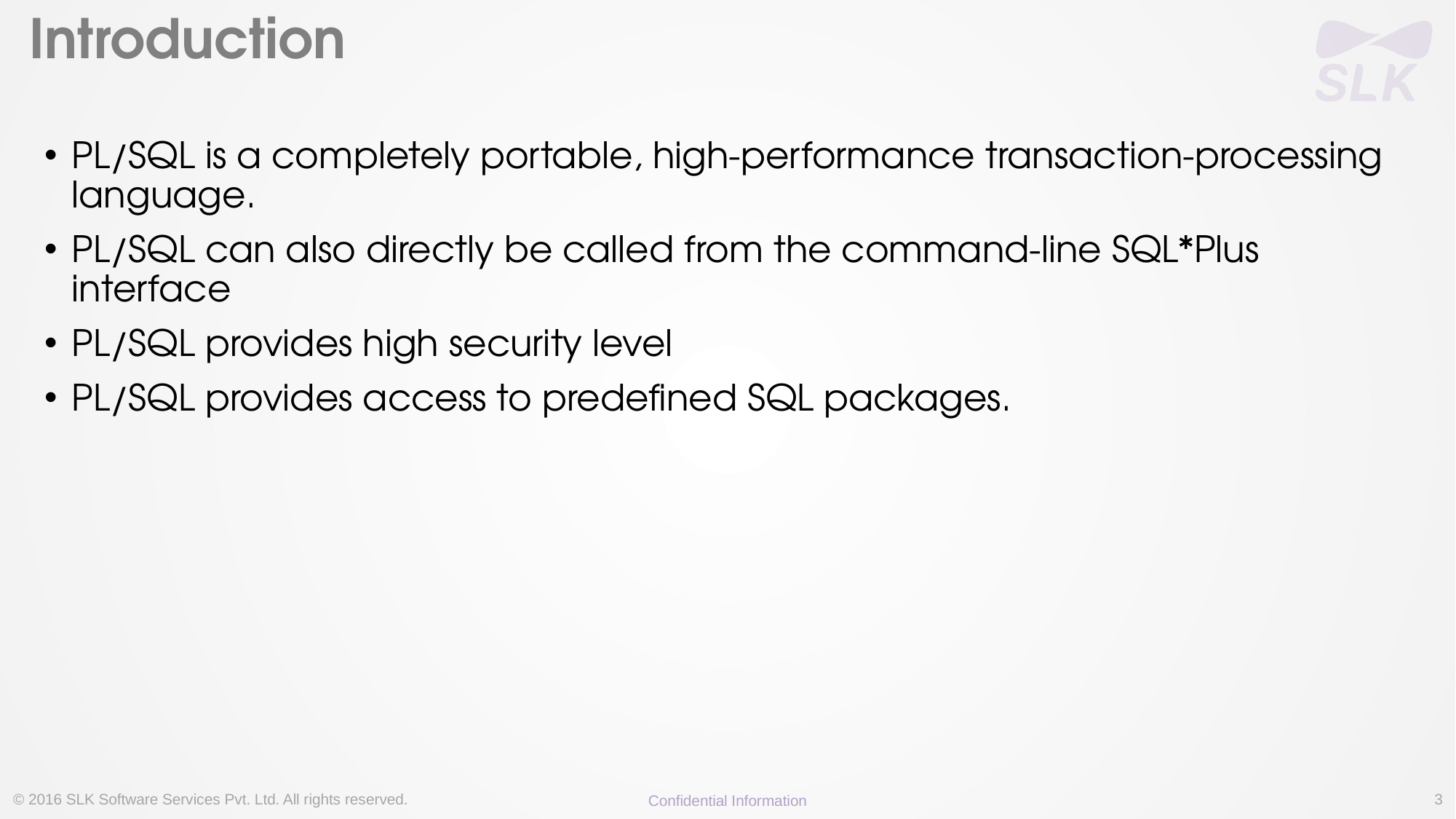

# Introduction
PL/SQL is a completely portable, high-performance transaction-processing language.
PL/SQL can also directly be called from the command-line SQL*Plus interface
PL/SQL provides high security level
PL/SQL provides access to predefined SQL packages.